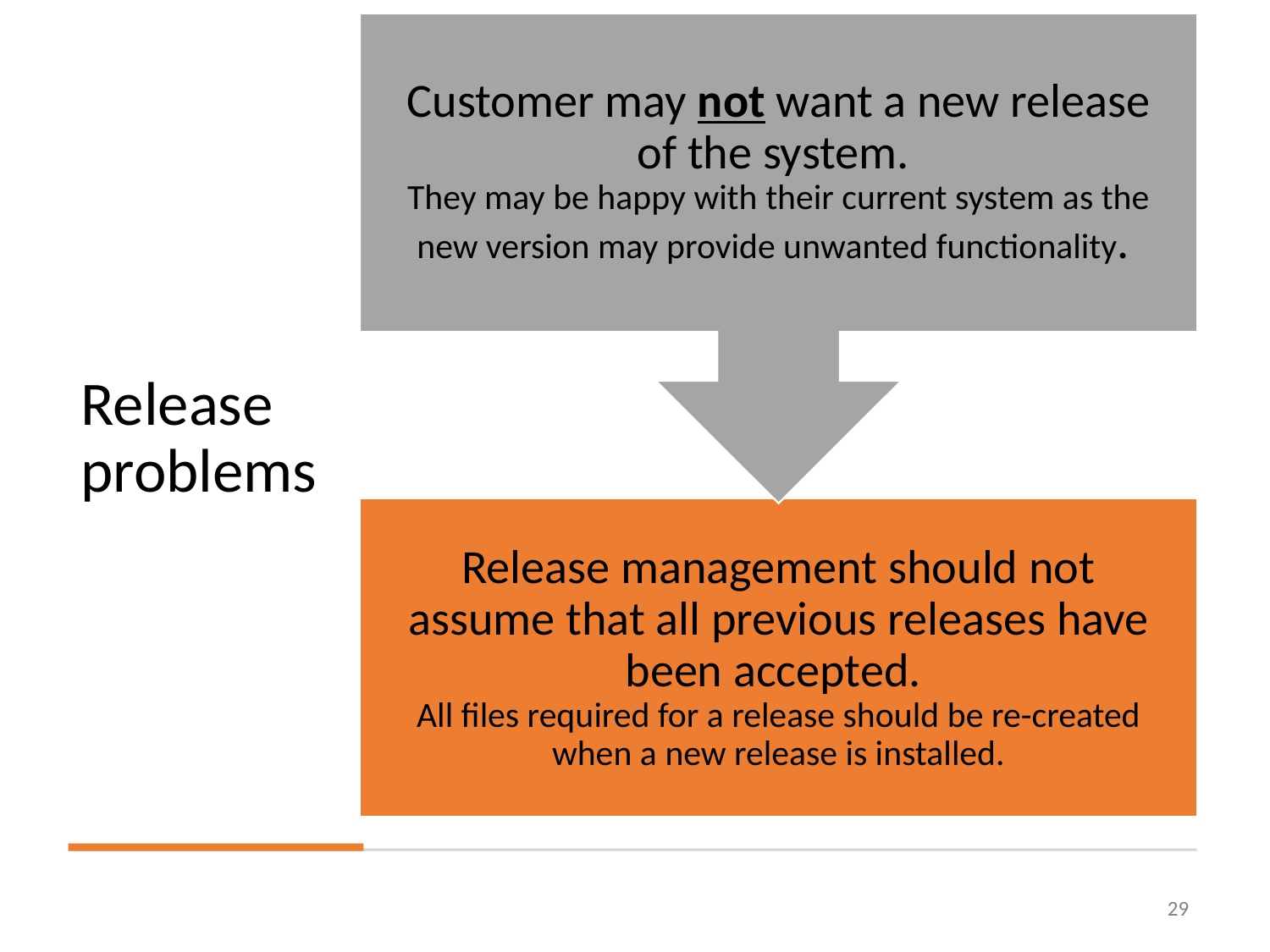

Release management should not assume that all previous releases have been accepted.
All files required for a release should be re-created when a new release is installed.
Customer may not want a new release of the system.
They may be happy with their current system as the new version may provide unwanted functionality.
Release problems

29